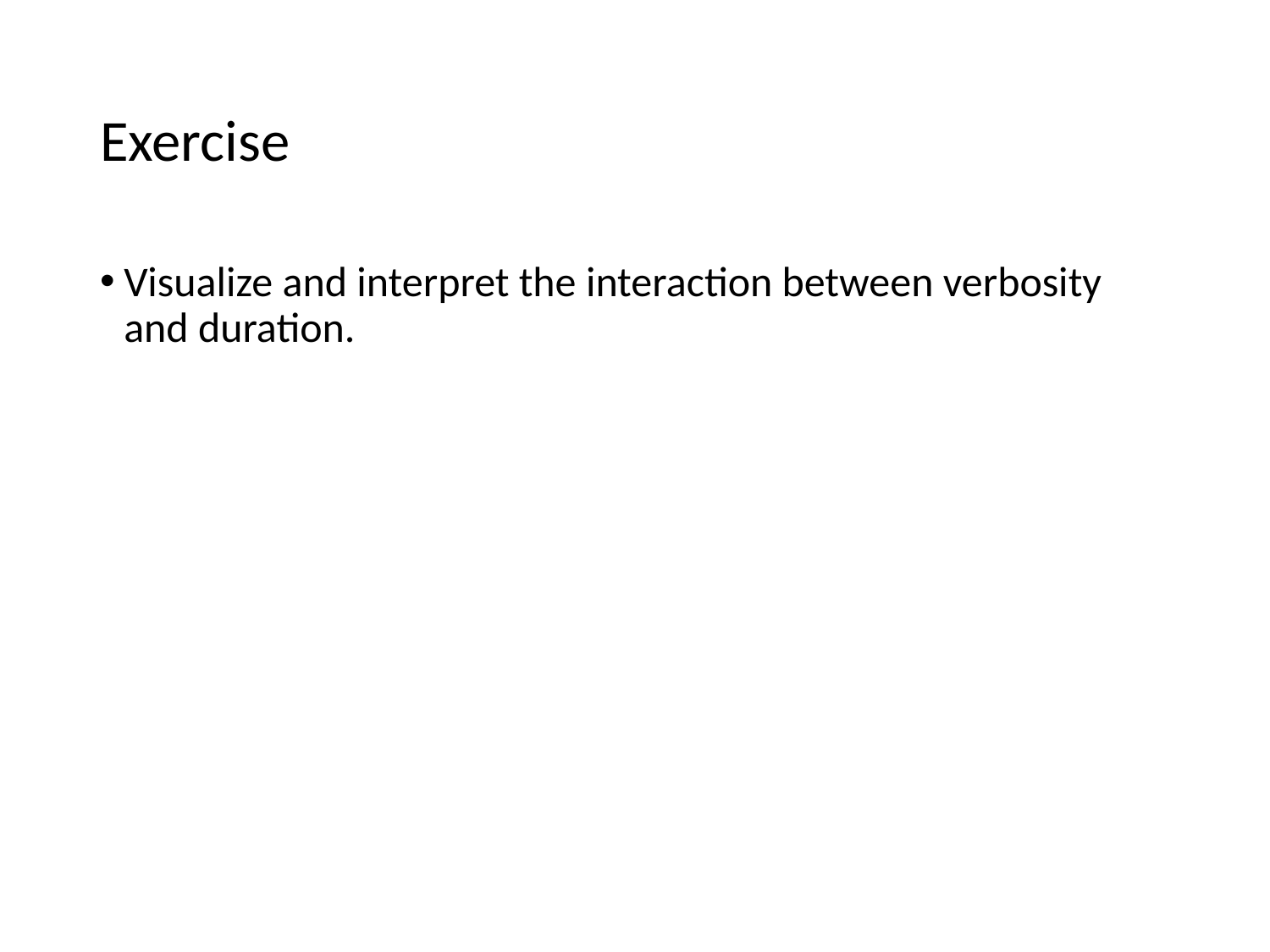

# Exercise
Visualize and interpret the interaction between verbosity and duration.